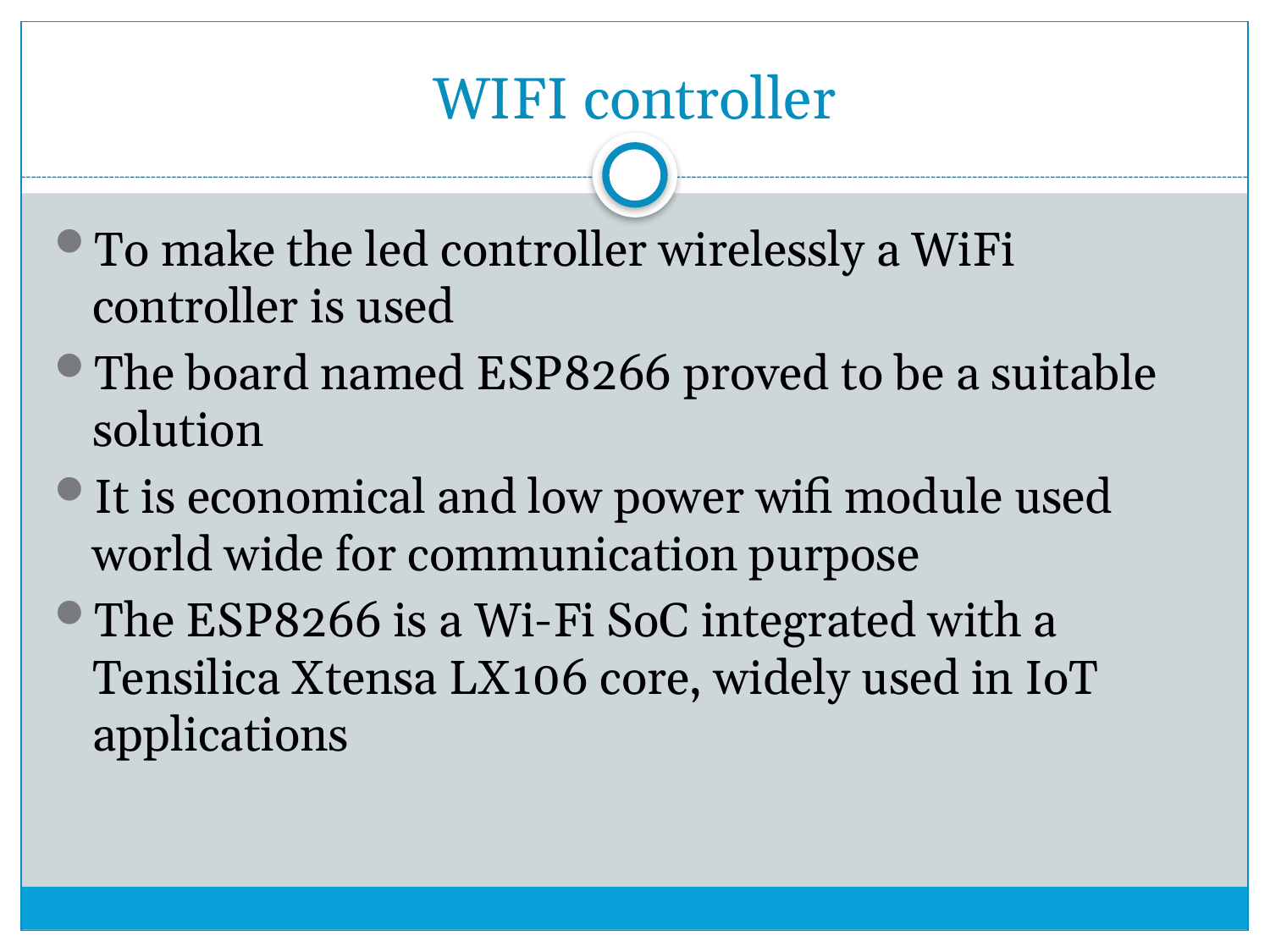

# WIFI controller
To make the led controller wirelessly a WiFi controller is used
The board named ESP8266 proved to be a suitable solution
It is economical and low power wifi module used world wide for communication purpose
The ESP8266 is a Wi-Fi SoC integrated with a Tensilica Xtensa LX106 core, widely used in IoT applications